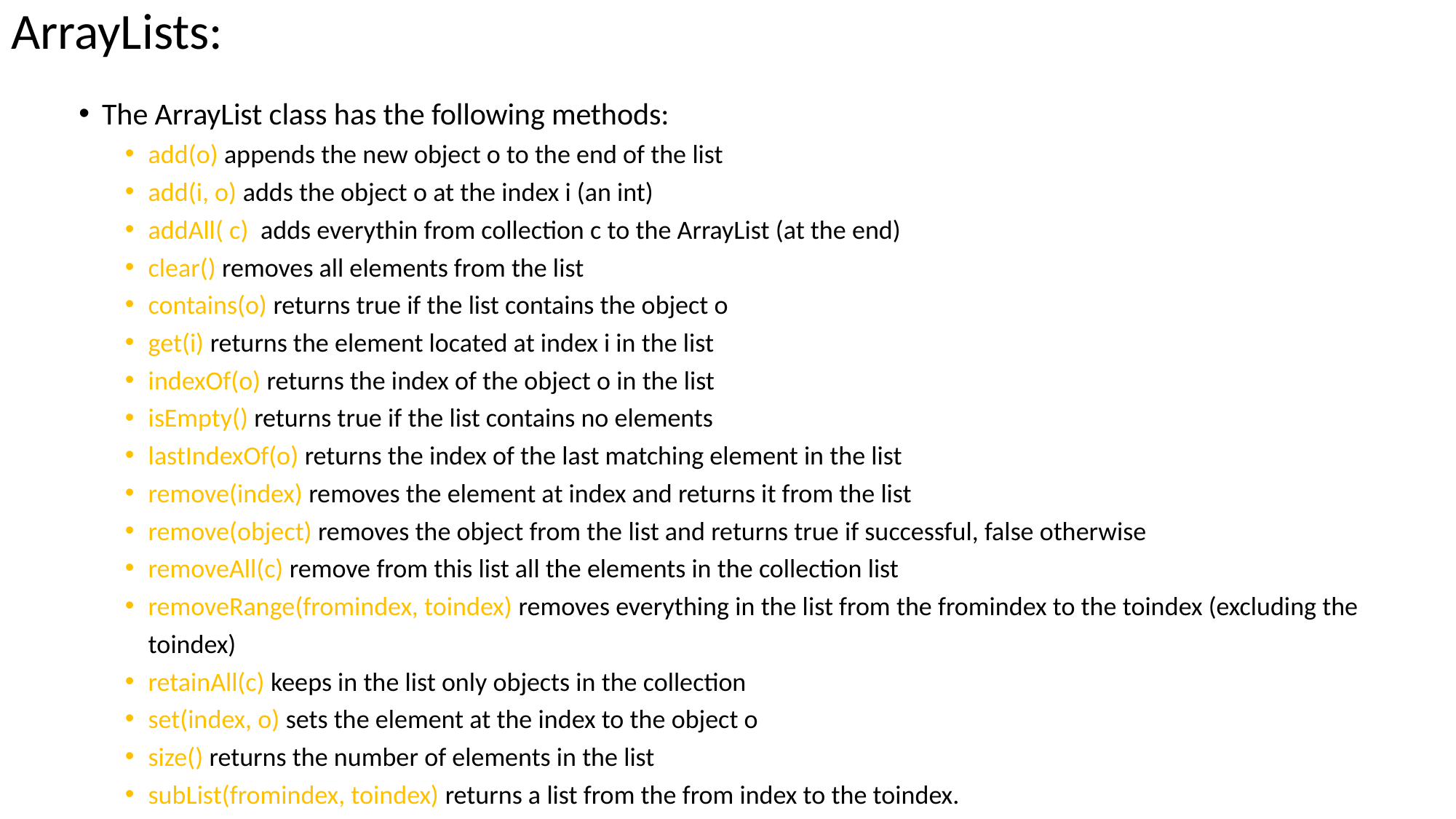

# ArrayLists:
The ArrayList class has the following methods:
add(o) appends the new object o to the end of the list
add(i, o) adds the object o at the index i (an int)
addAll( c)  adds everythin from collection c to the ArrayList (at the end)
clear() removes all elements from the list
contains(o) returns true if the list contains the object o
get(i) returns the element located at index i in the list
indexOf(o) returns the index of the object o in the list
isEmpty() returns true if the list contains no elements
lastIndexOf(o) returns the index of the last matching element in the list
remove(index) removes the element at index and returns it from the list
remove(object) removes the object from the list and returns true if successful, false otherwise
removeAll(c) remove from this list all the elements in the collection list
removeRange(fromindex, toindex) removes everything in the list from the fromindex to the toindex (excluding the toindex)
retainAll(c) keeps in the list only objects in the collection
set(index, o) sets the element at the index to the object o
size() returns the number of elements in the list
subList(fromindex, toindex) returns a list from the from index to the toindex.